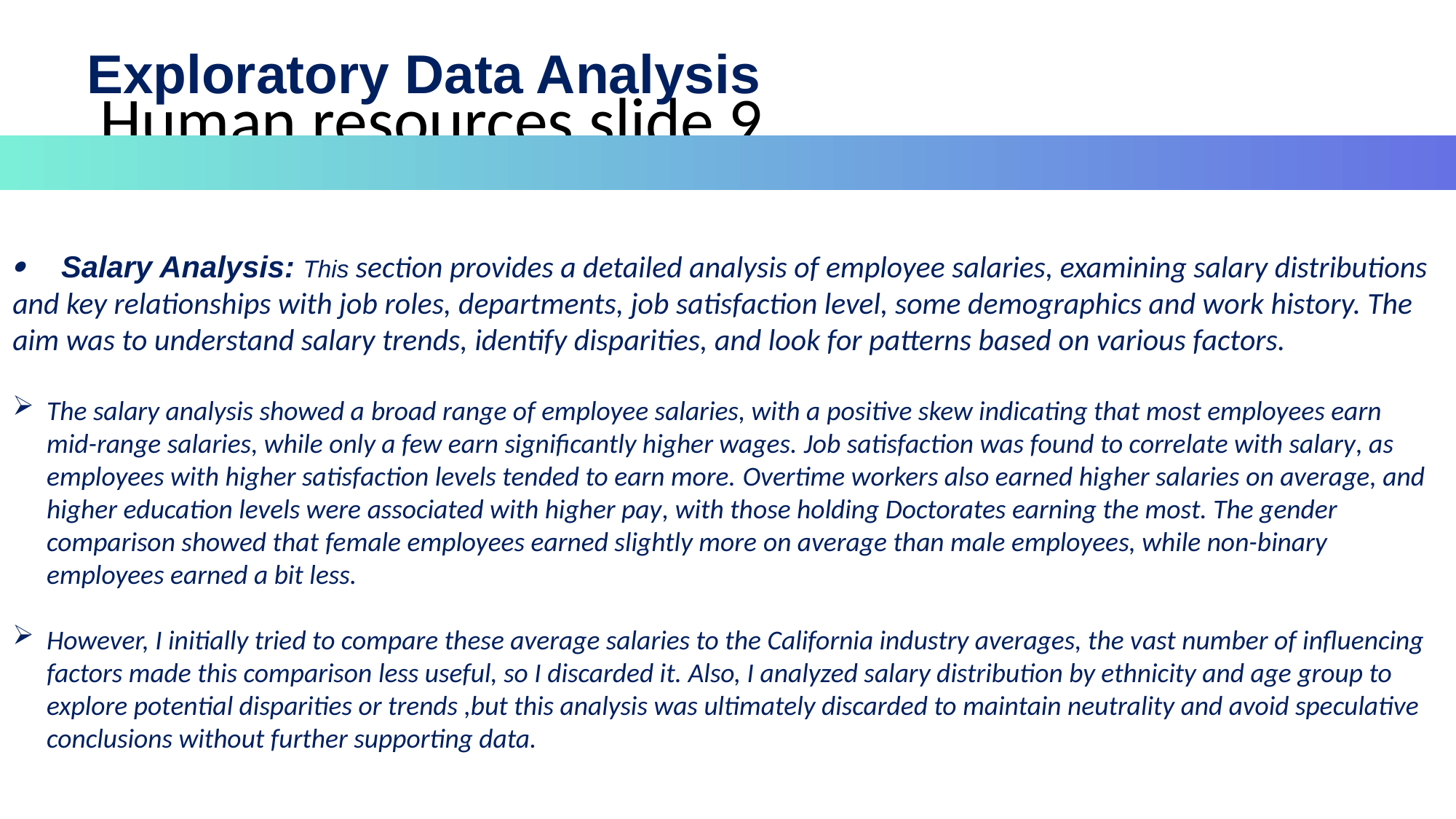

# Human resources slide 9
Exploratory Data Analysis

•         Salary Analysis: This section provides a detailed analysis of employee salaries, examining salary distributions and key relationships with job roles, departments, job satisfaction level, some demographics and work history. The aim was to understand salary trends, identify disparities, and look for patterns based on various factors.

The salary analysis showed a broad range of employee salaries, with a positive skew indicating that most employees earn mid-range salaries, while only a few earn significantly higher wages. Job satisfaction was found to correlate with salary, as employees with higher satisfaction levels tended to earn more. Overtime workers also earned higher salaries on average, and higher education levels were associated with higher pay, with those holding Doctorates earning the most. The gender comparison showed that female employees earned slightly more on average than male employees, while non-binary employees earned a bit less.

However, I initially tried to compare these average salaries to the California industry averages, the vast number of influencing factors made this comparison less useful, so I discarded it. Also, I analyzed salary distribution by ethnicity and age group to explore potential disparities or trends ,but this analysis was ultimately discarded to maintain neutrality and avoid speculative conclusions without further supporting data.